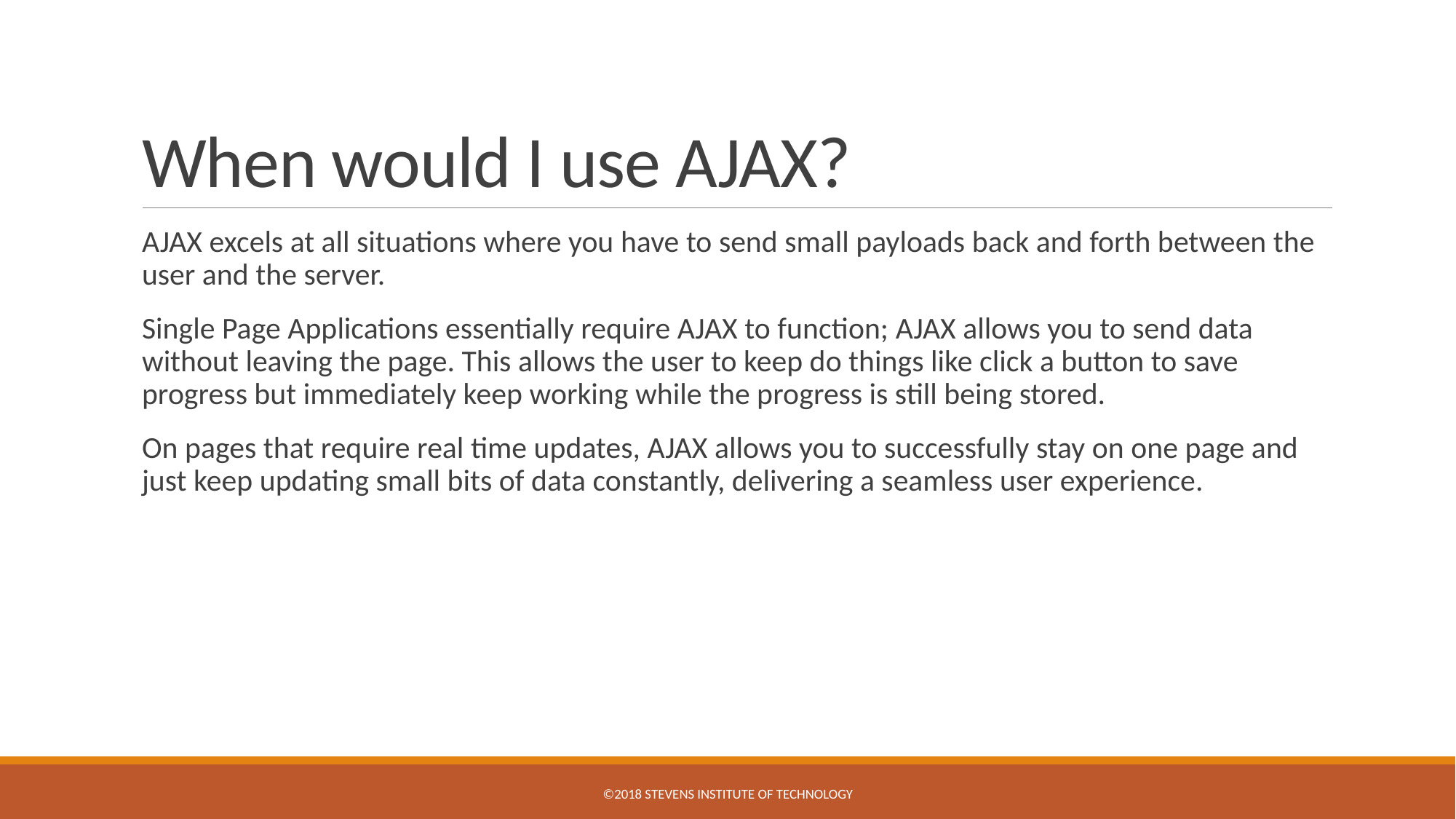

# When would I use AJAX?
AJAX excels at all situations where you have to send small payloads back and forth between the user and the server.
Single Page Applications essentially require AJAX to function; AJAX allows you to send data without leaving the page. This allows the user to keep do things like click a button to save progress but immediately keep working while the progress is still being stored.
On pages that require real time updates, AJAX allows you to successfully stay on one page and just keep updating small bits of data constantly, delivering a seamless user experience.
©2018 Stevens Institute of Technology